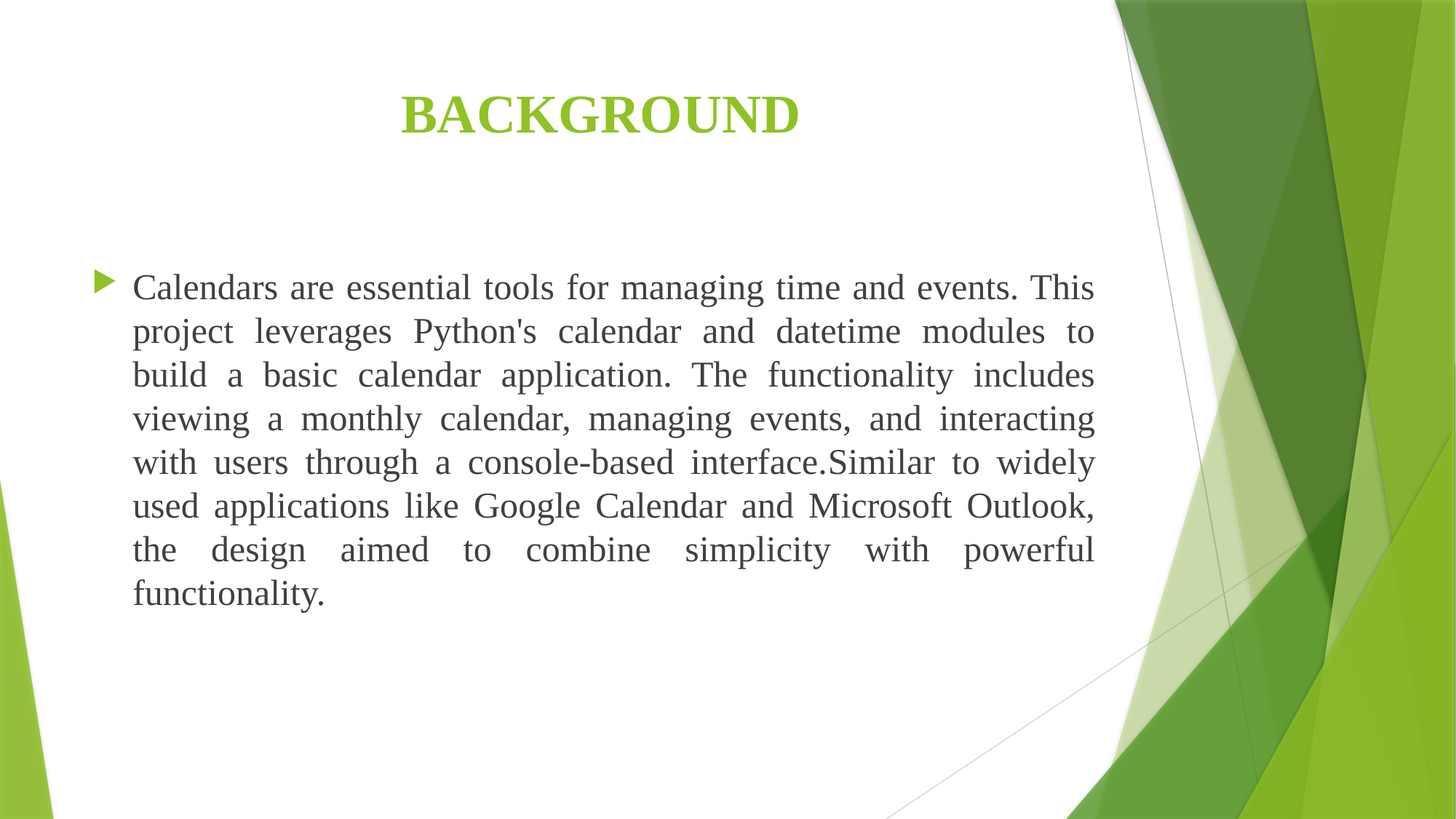

# BACKGROUND
Calendars are essential tools for managing time and events. This project leverages Python's calendar and datetime modules to build a basic calendar application. The functionality includes viewing a monthly calendar, managing events, and interacting with users through a console-based interface.Similar to widely used applications like Google Calendar and Microsoft Outlook, the design aimed to combine simplicity with powerful functionality.